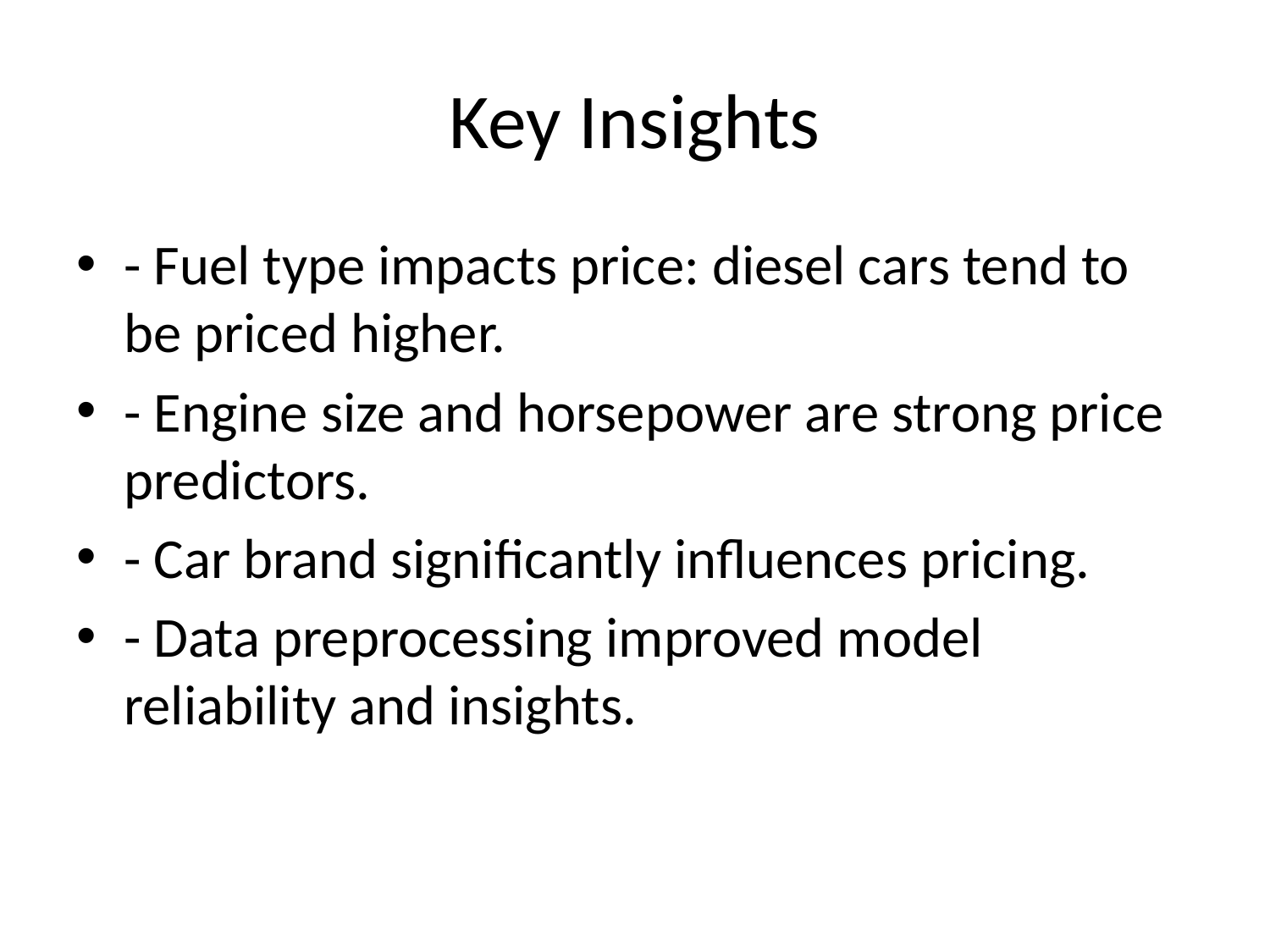

# Key Insights
- Fuel type impacts price: diesel cars tend to be priced higher.
- Engine size and horsepower are strong price predictors.
- Car brand significantly influences pricing.
- Data preprocessing improved model reliability and insights.